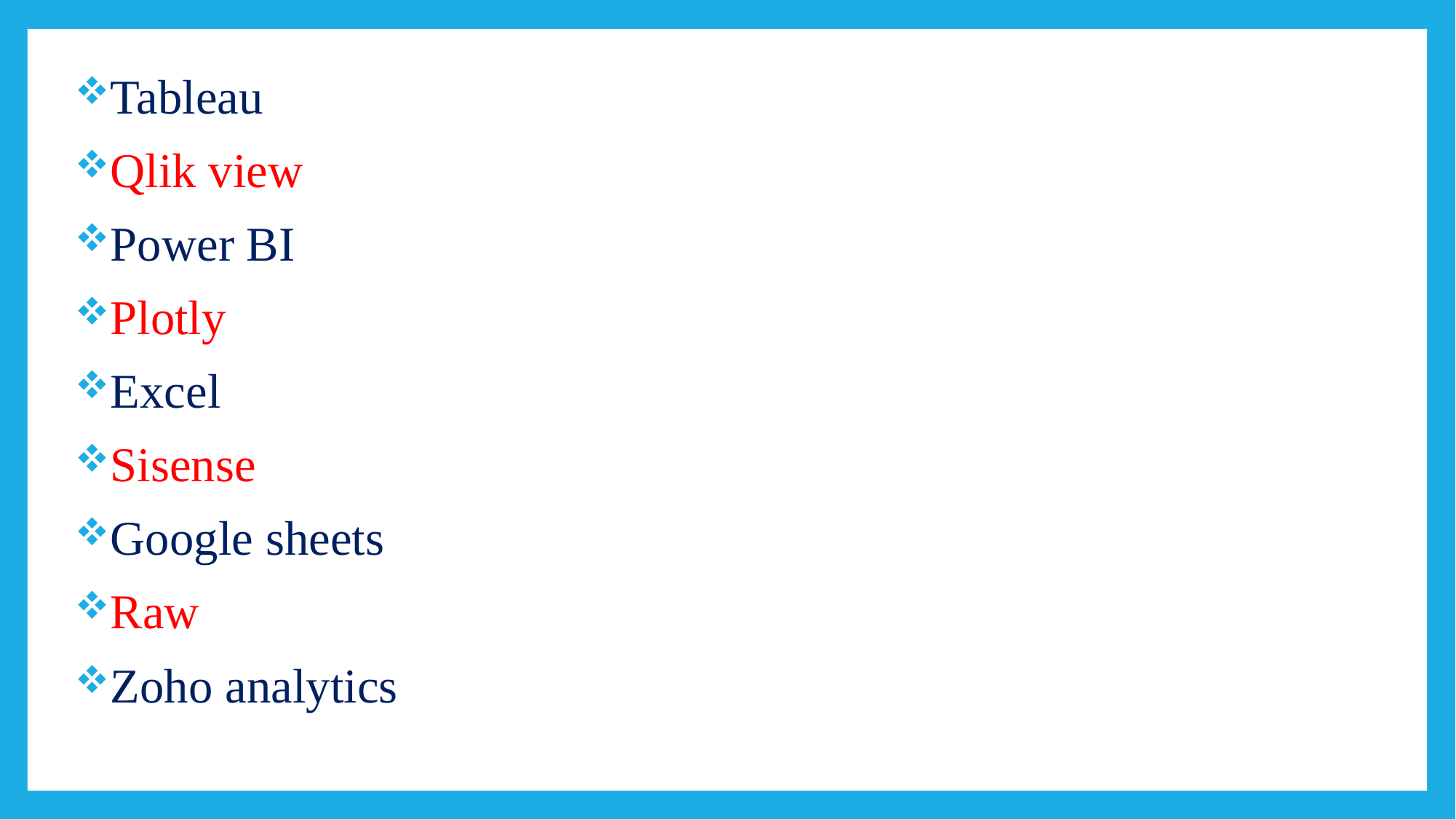

Tableau
Qlik view
Power BI
Plotly
Excel
Sisense
Google sheets
Raw
Zoho analytics